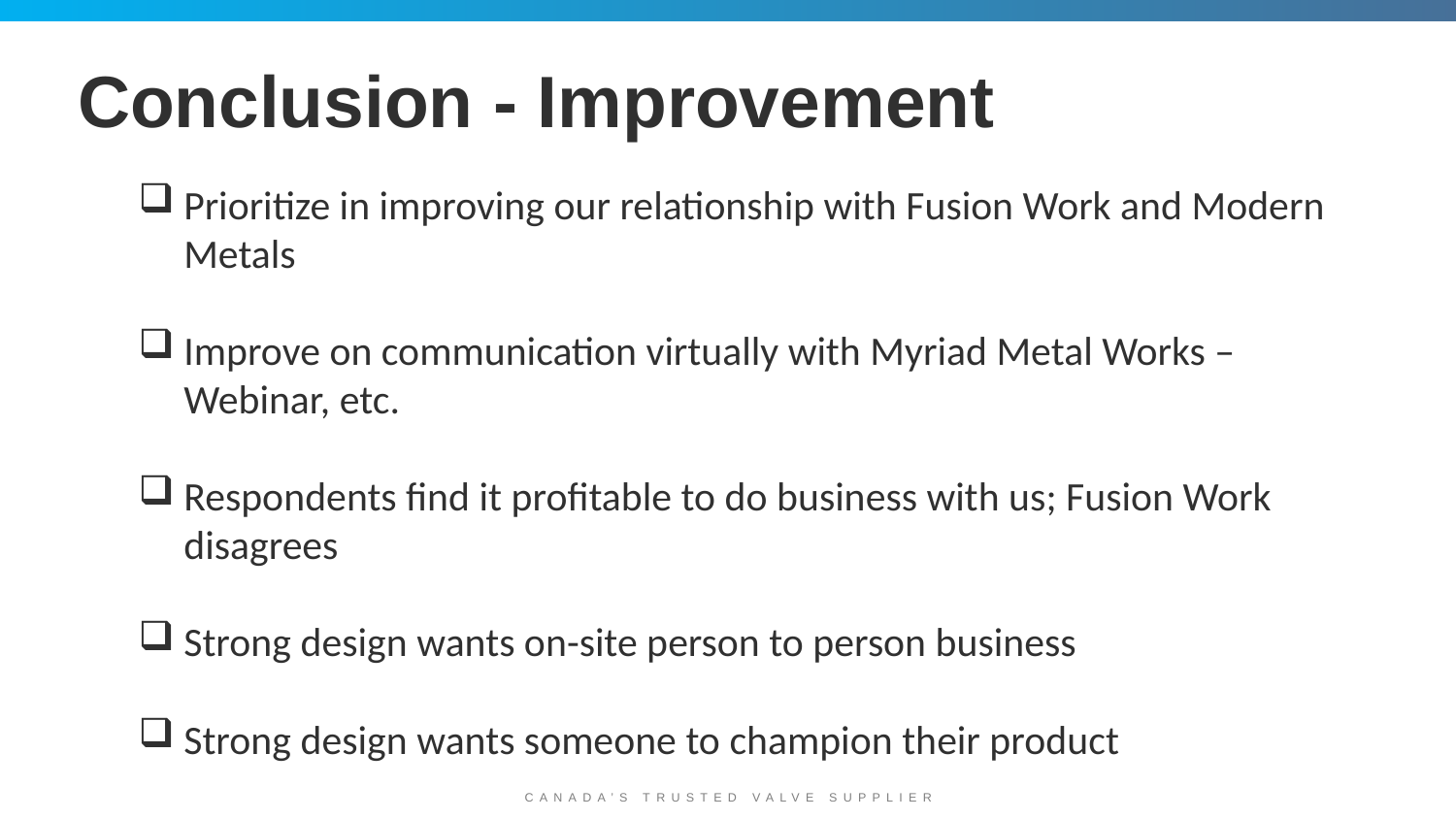

# Conclusion - Improvement
Prioritize in improving our relationship with Fusion Work and Modern Metals

Improve on communication virtually with Myriad Metal Works – Webinar, etc.

Respondents find it profitable to do business with us; Fusion Work disagrees

Strong design wants on-site person to person business

Strong design wants someone to champion their product